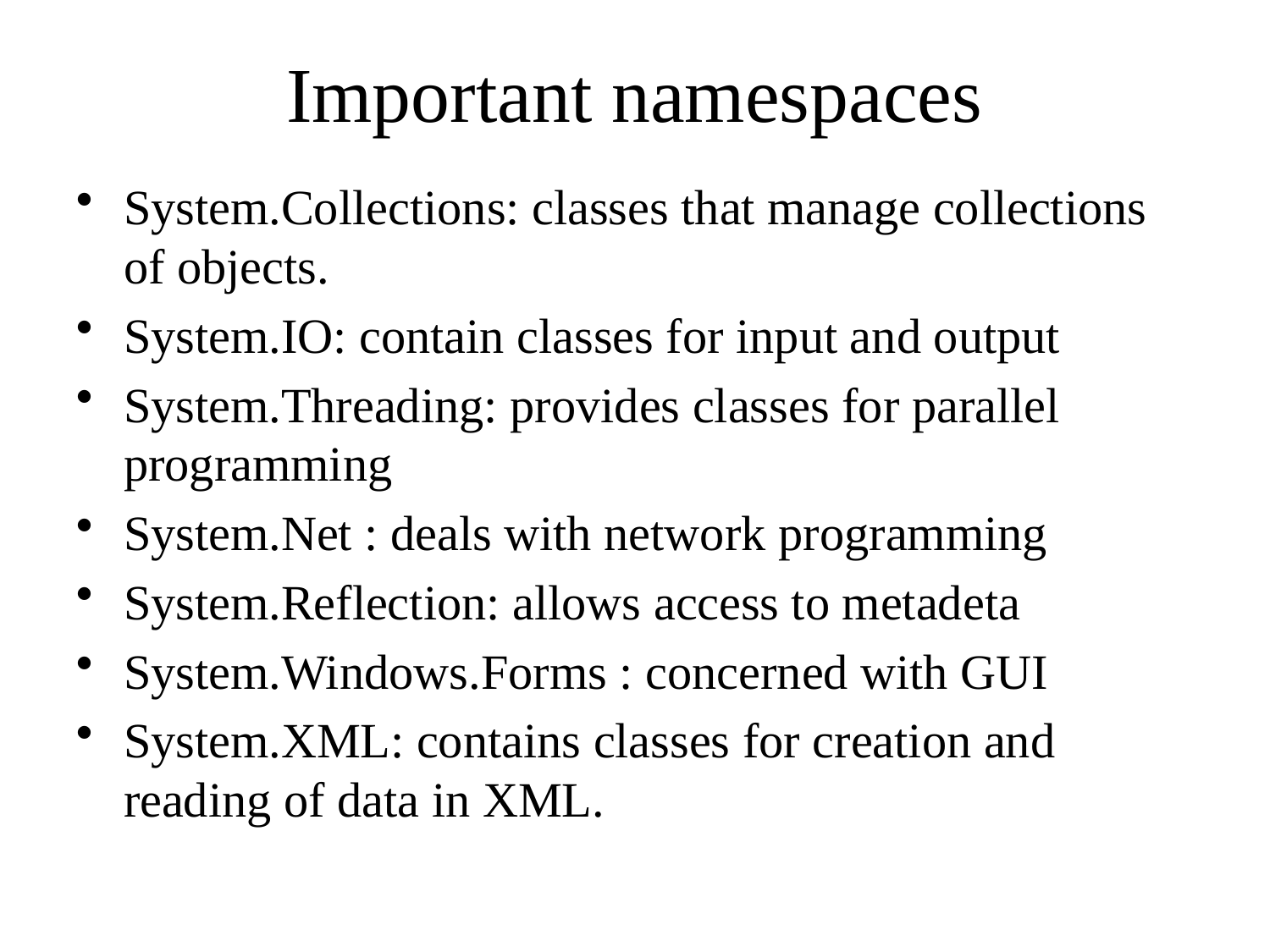

# Important namespaces
System.Collections: classes that manage collections of objects.
System.IO: contain classes for input and output
System.Threading: provides classes for parallel programming
System.Net : deals with network programming
System.Reflection: allows access to metadeta
System.Windows.Forms : concerned with GUI
System.XML: contains classes for creation and reading of data in XML.